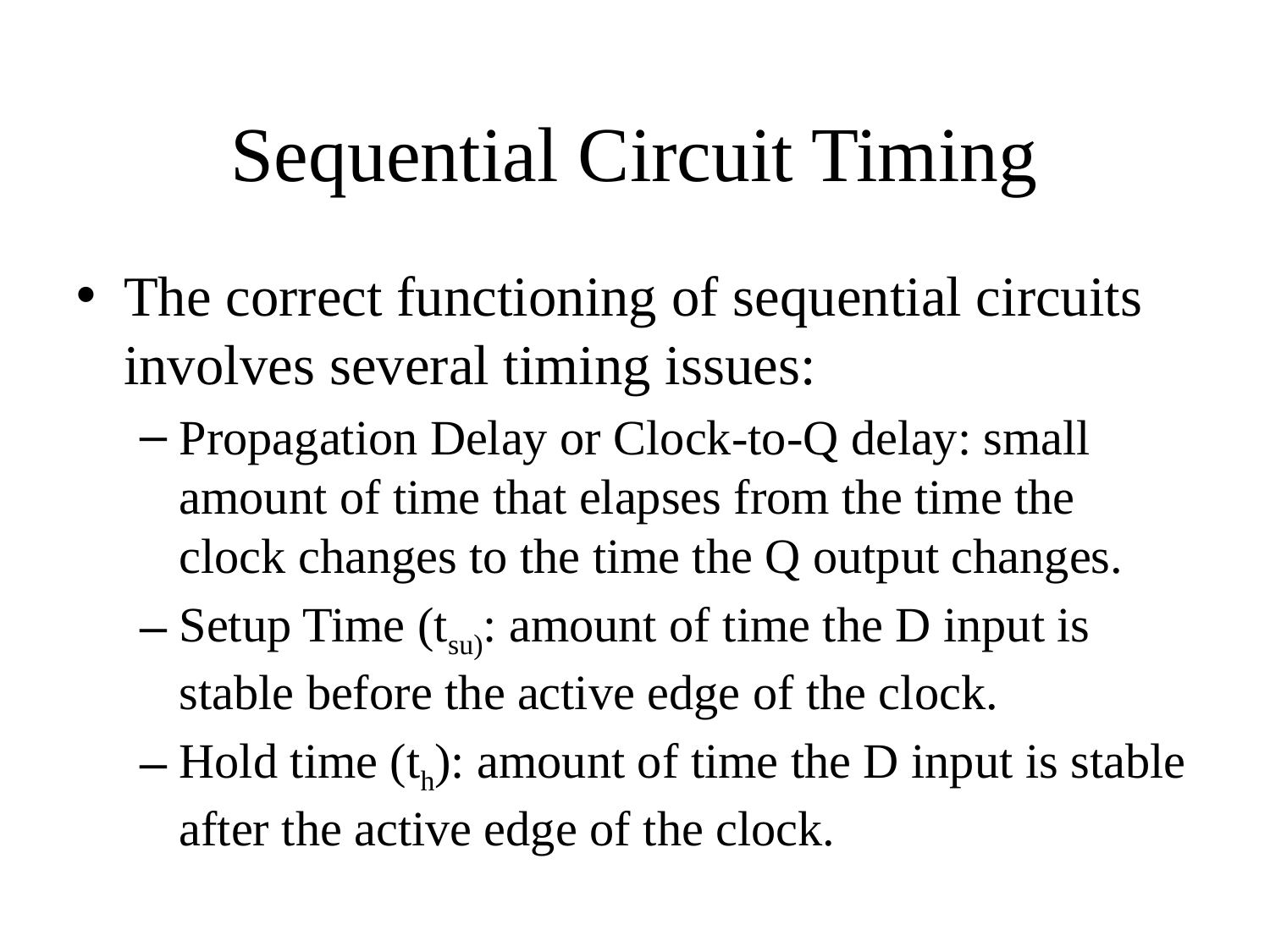

Sequential Circuit Timing
The correct functioning of sequential circuits involves several timing issues:
Propagation Delay or Clock-to-Q delay: small amount of time that elapses from the time the clock changes to the time the Q output changes.
Setup Time (tsu): amount of time the D input is stable before the active edge of the clock.
Hold time (th): amount of time the D input is stable after the active edge of the clock.